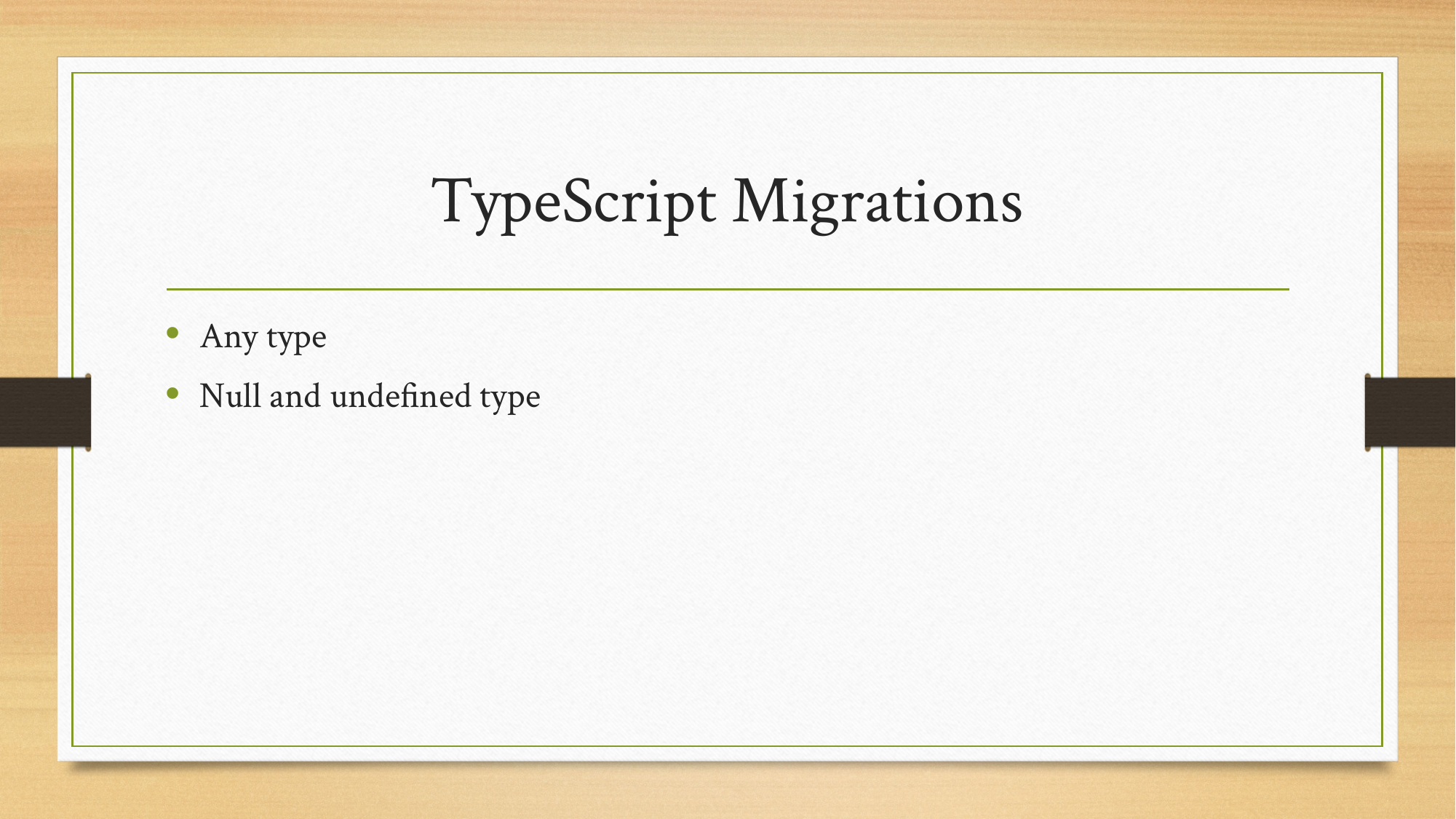

# TypeScript Migrations
Any type
Null and undefined type